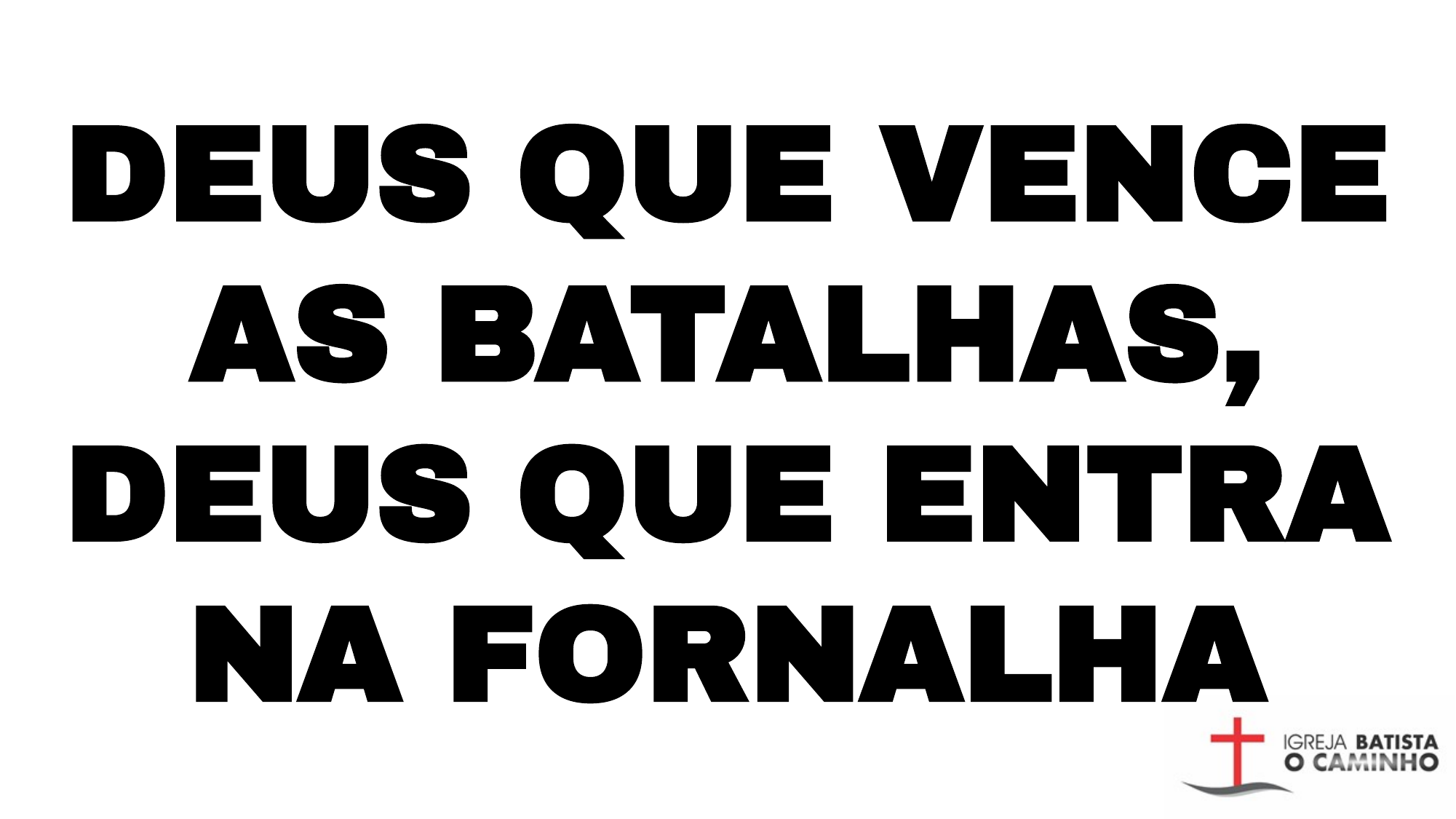

DEUS QUE VENCE AS BATALHAS, DEUS QUE ENTRA NA FORNALHA